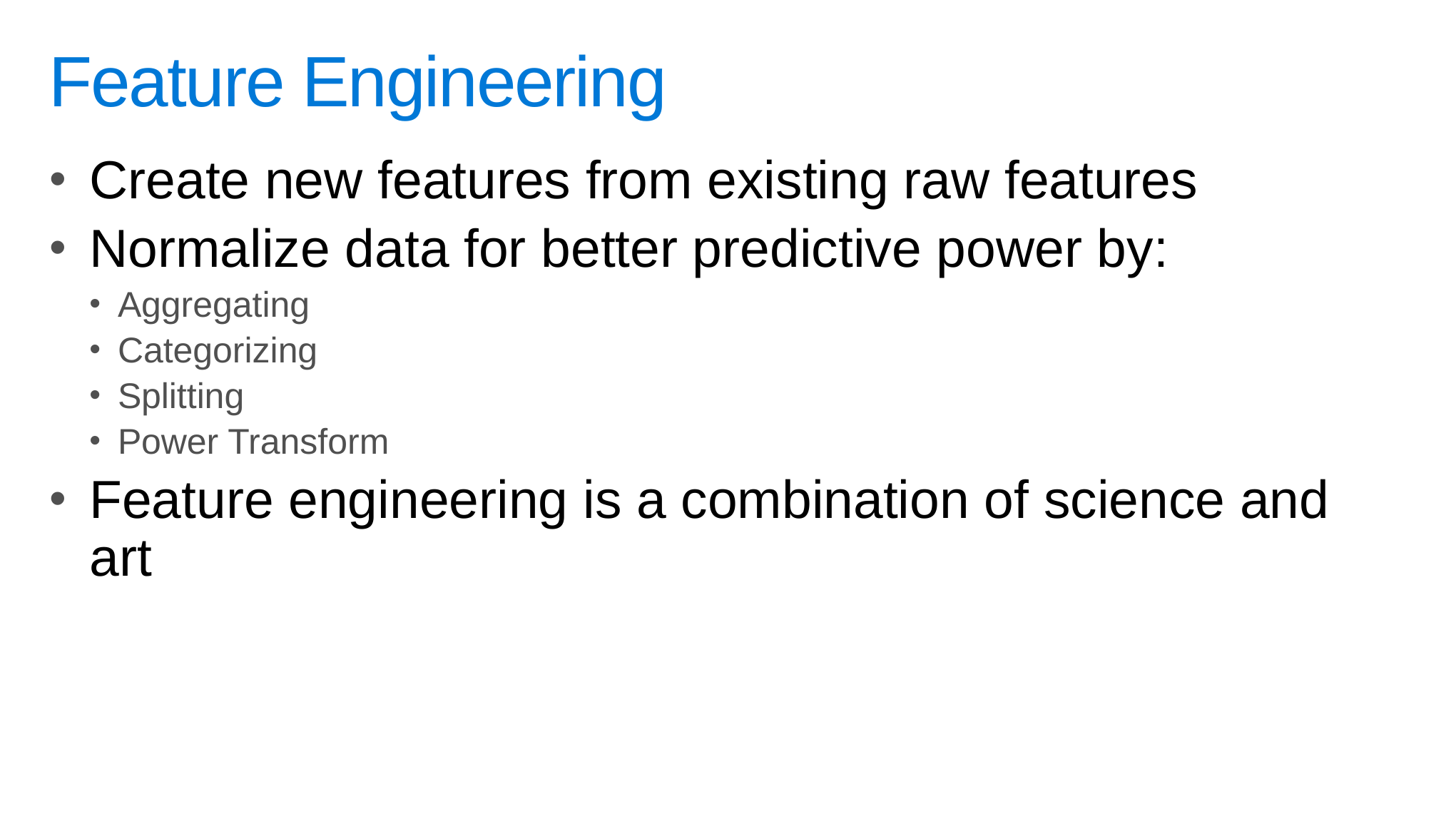

# Feature Engineering
Create new features from existing raw features
Normalize data for better predictive power by:
Aggregating
Categorizing
Splitting
Power Transform
Feature engineering is a combination of science and art